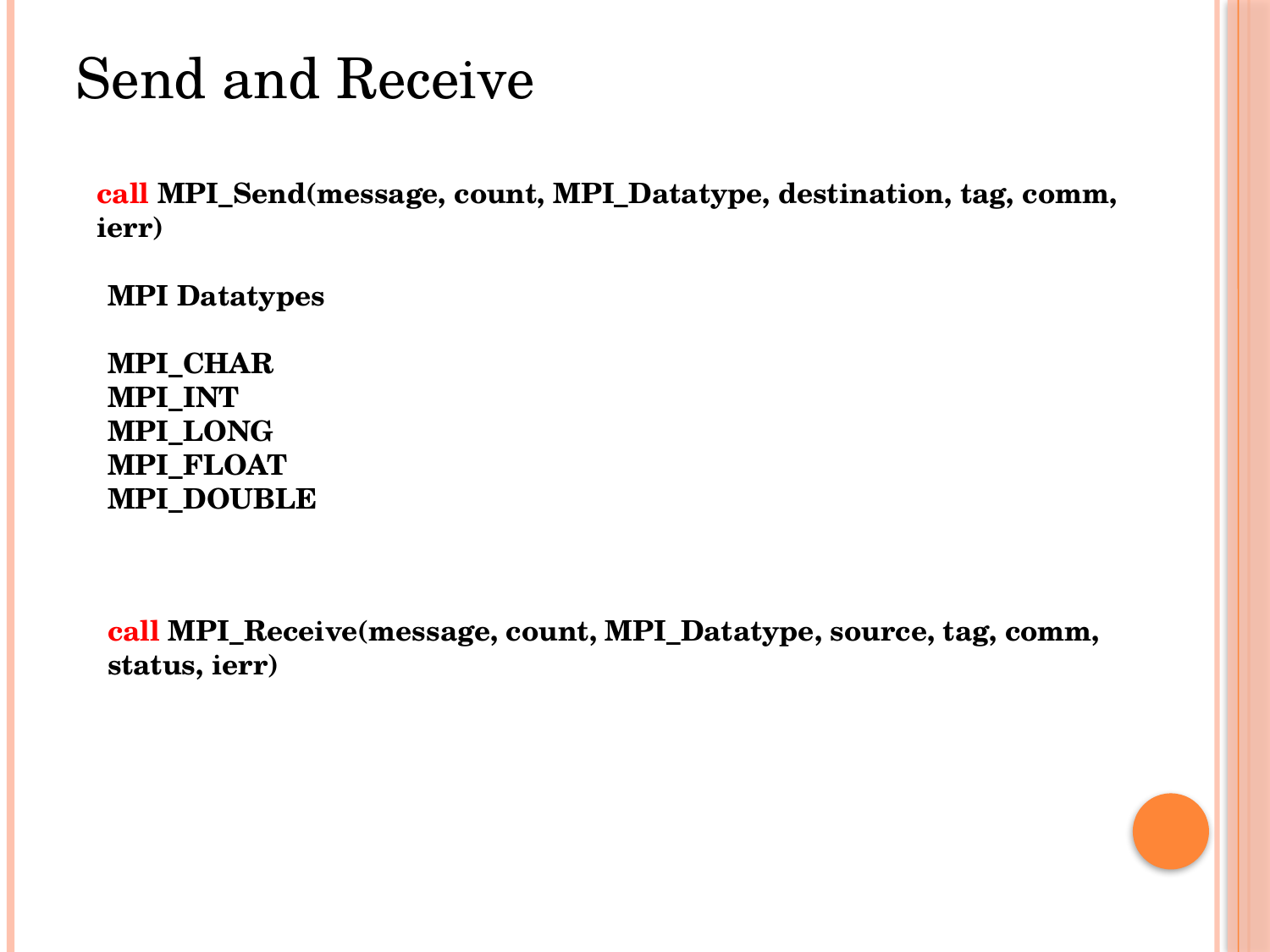

Send and Receive
call MPI_Send(message, count, MPI_Datatype, destination, tag, comm, ierr)
MPI Datatypes

MPI_CHAR
MPI_INT
MPI_LONG
MPI_FLOAT
MPI_DOUBLE

call MPI_Receive(message, count, MPI_Datatype, source, tag, comm, status, ierr)